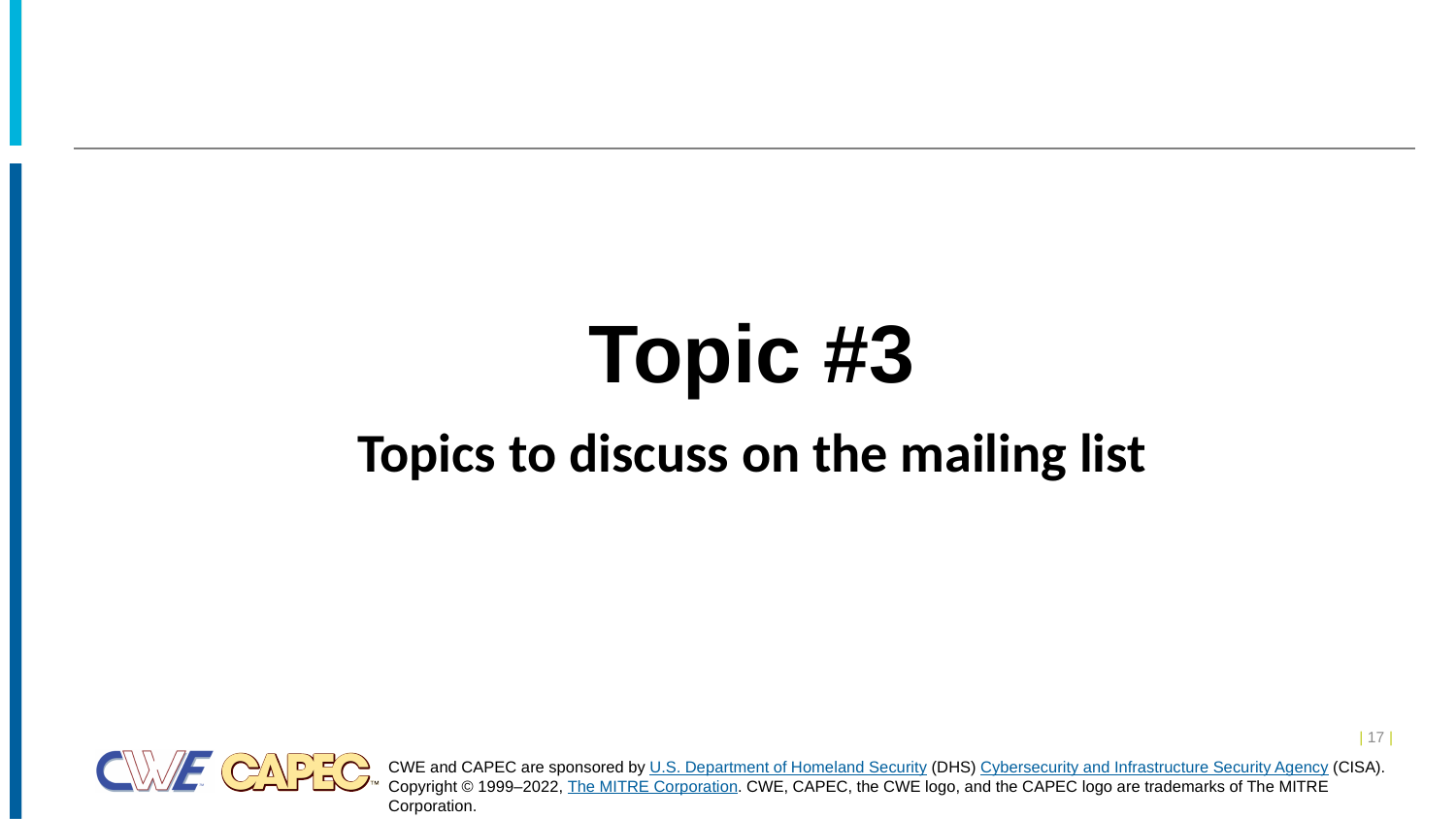

Topic #3
Topics to discuss on the mailing list
| 17 |